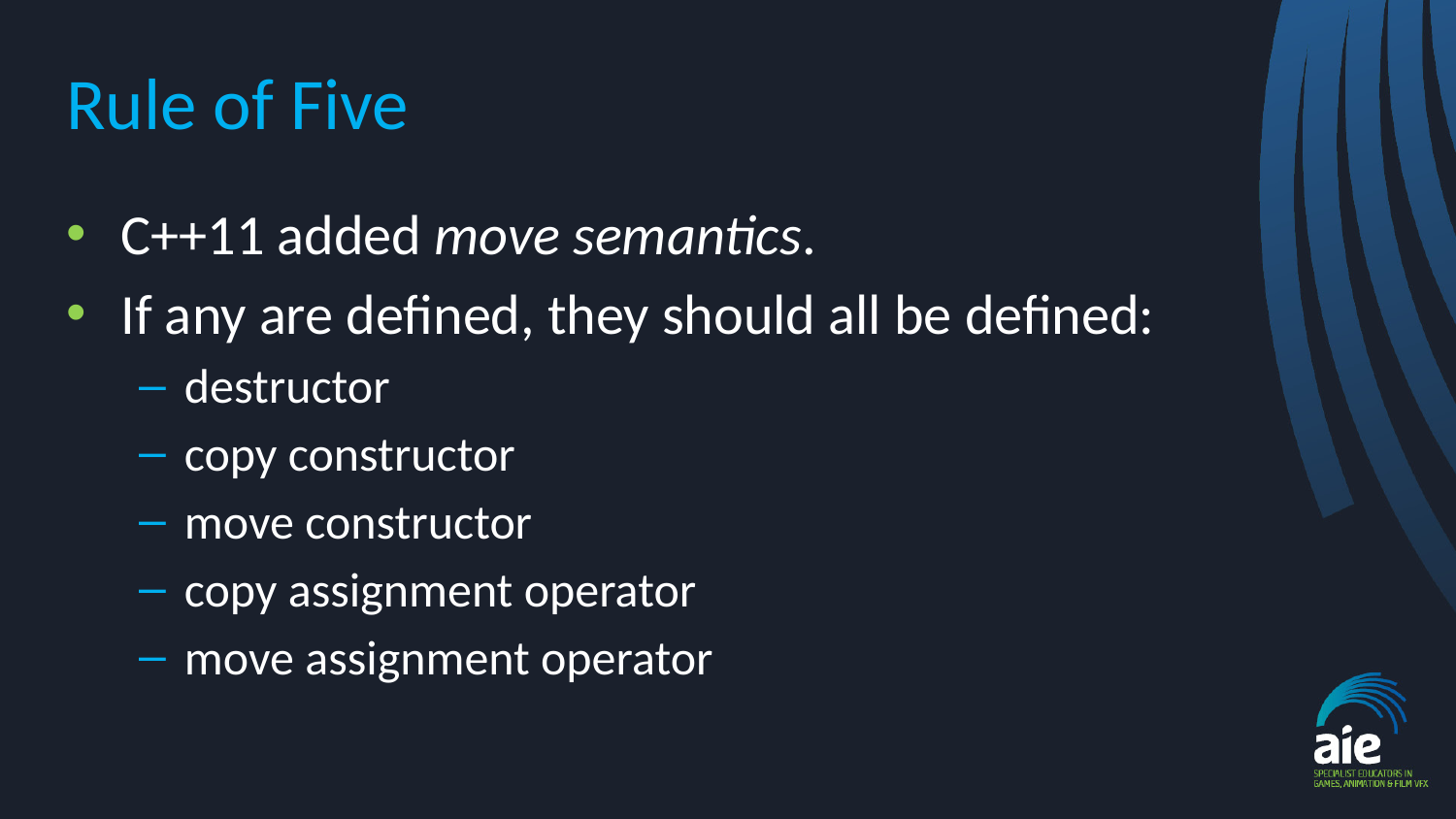

# Rule of Five
C++11 added move semantics.
If any are defined, they should all be defined:
destructor
copy constructor
move constructor
copy assignment operator
move assignment operator